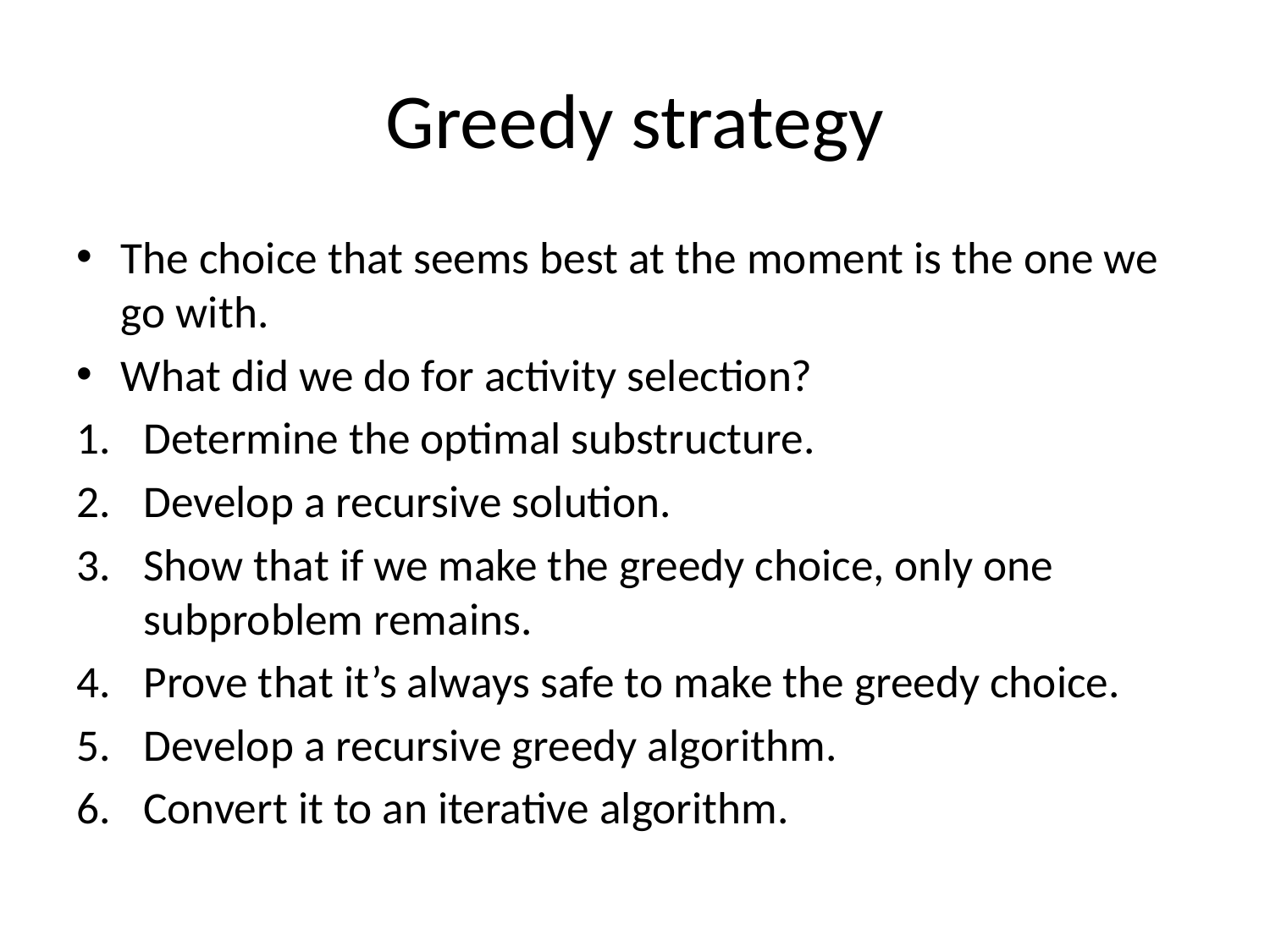

# Greedy strategy
The choice that seems best at the moment is the one we go with.
What did we do for activity selection?
Determine the optimal substructure.
Develop a recursive solution.
Show that if we make the greedy choice, only one subproblem remains.
Prove that it’s always safe to make the greedy choice.
Develop a recursive greedy algorithm.
Convert it to an iterative algorithm.